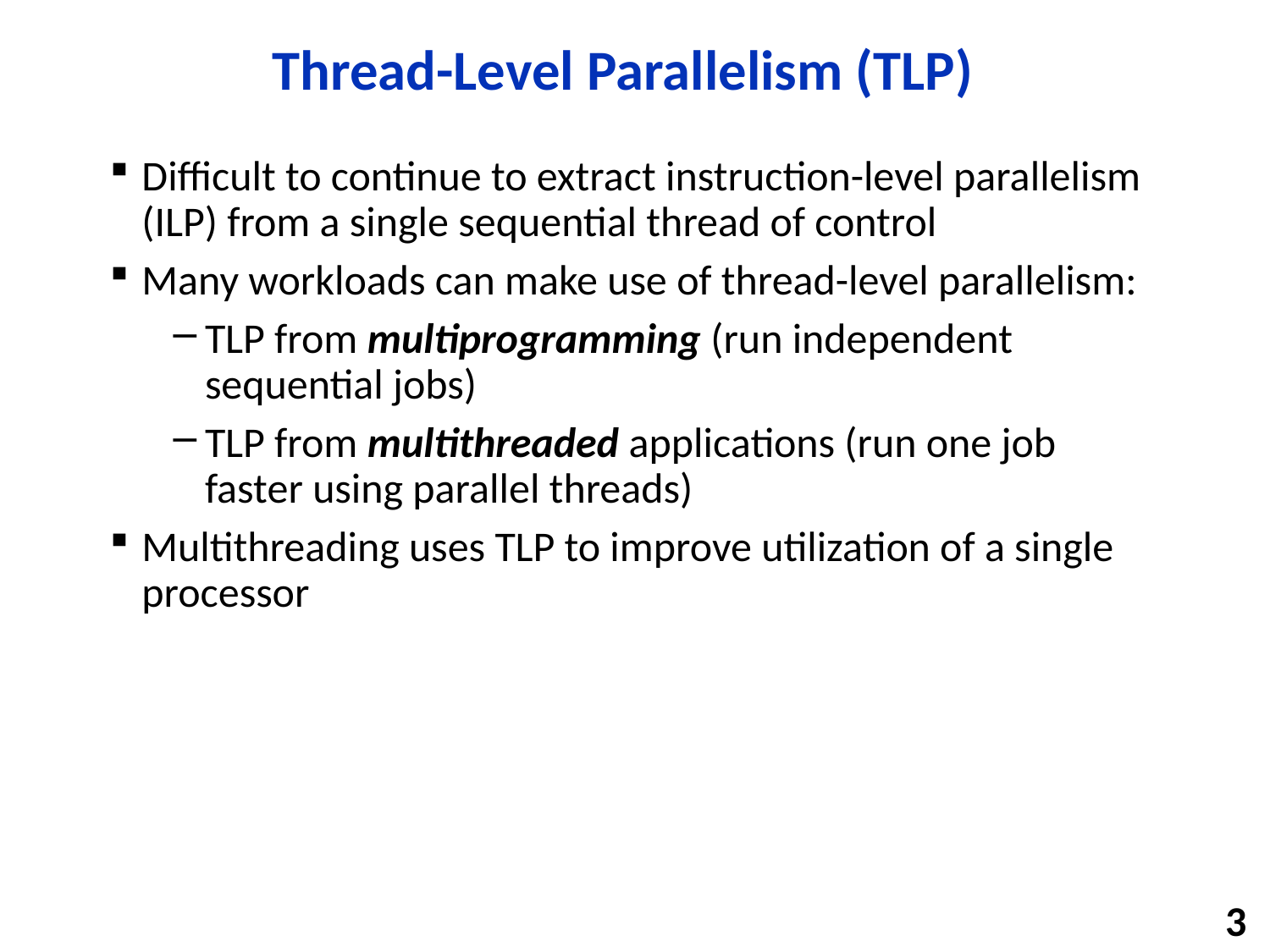

# Thread-Level Parallelism (TLP)
Difficult to continue to extract instruction-level parallelism (ILP) from a single sequential thread of control
Many workloads can make use of thread-level parallelism:
TLP from multiprogramming (run independent sequential jobs)
TLP from multithreaded applications (run one job faster using parallel threads)
Multithreading uses TLP to improve utilization of a single processor
3